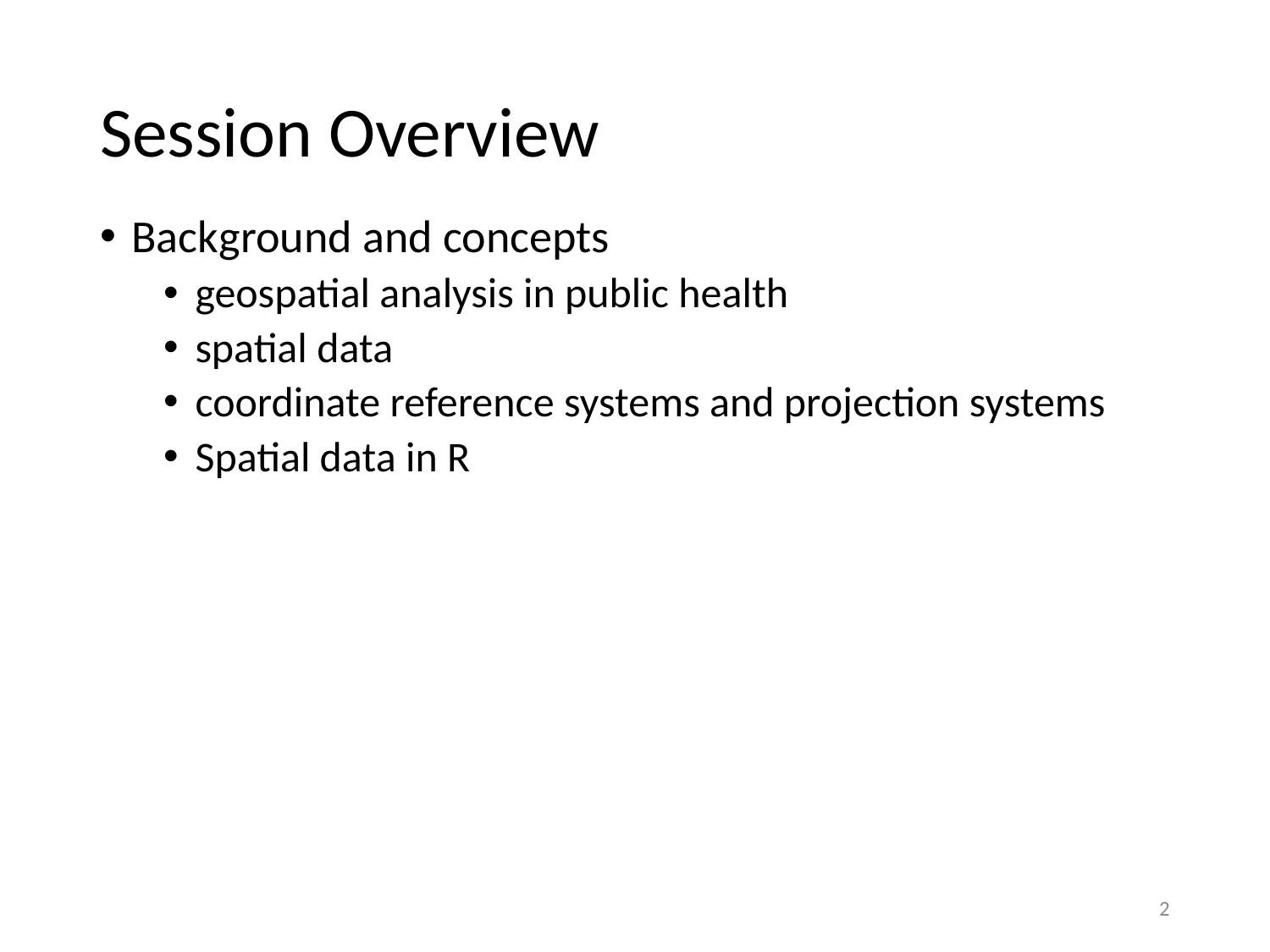

# Session Overview
Background and concepts
geospatial analysis in public health
spatial data
coordinate reference systems and projection systems
Spatial data in R

2